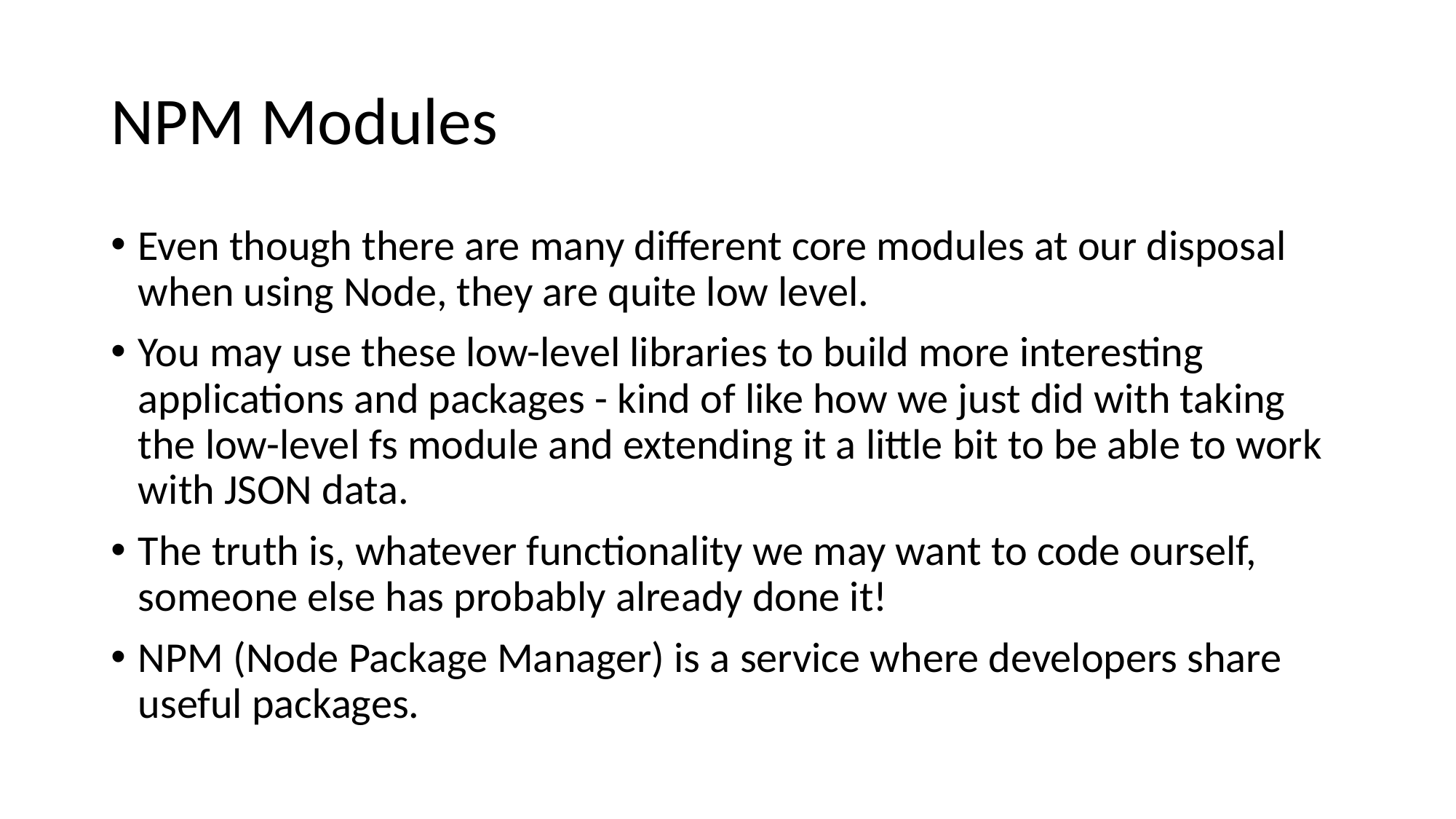

# NPM Modules
Even though there are many different core modules at our disposal when using Node, they are quite low level.
You may use these low-level libraries to build more interesting applications and packages - kind of like how we just did with taking the low-level fs module and extending it a little bit to be able to work with JSON data.
The truth is, whatever functionality we may want to code ourself, someone else has probably already done it!
NPM (Node Package Manager) is a service where developers share useful packages.